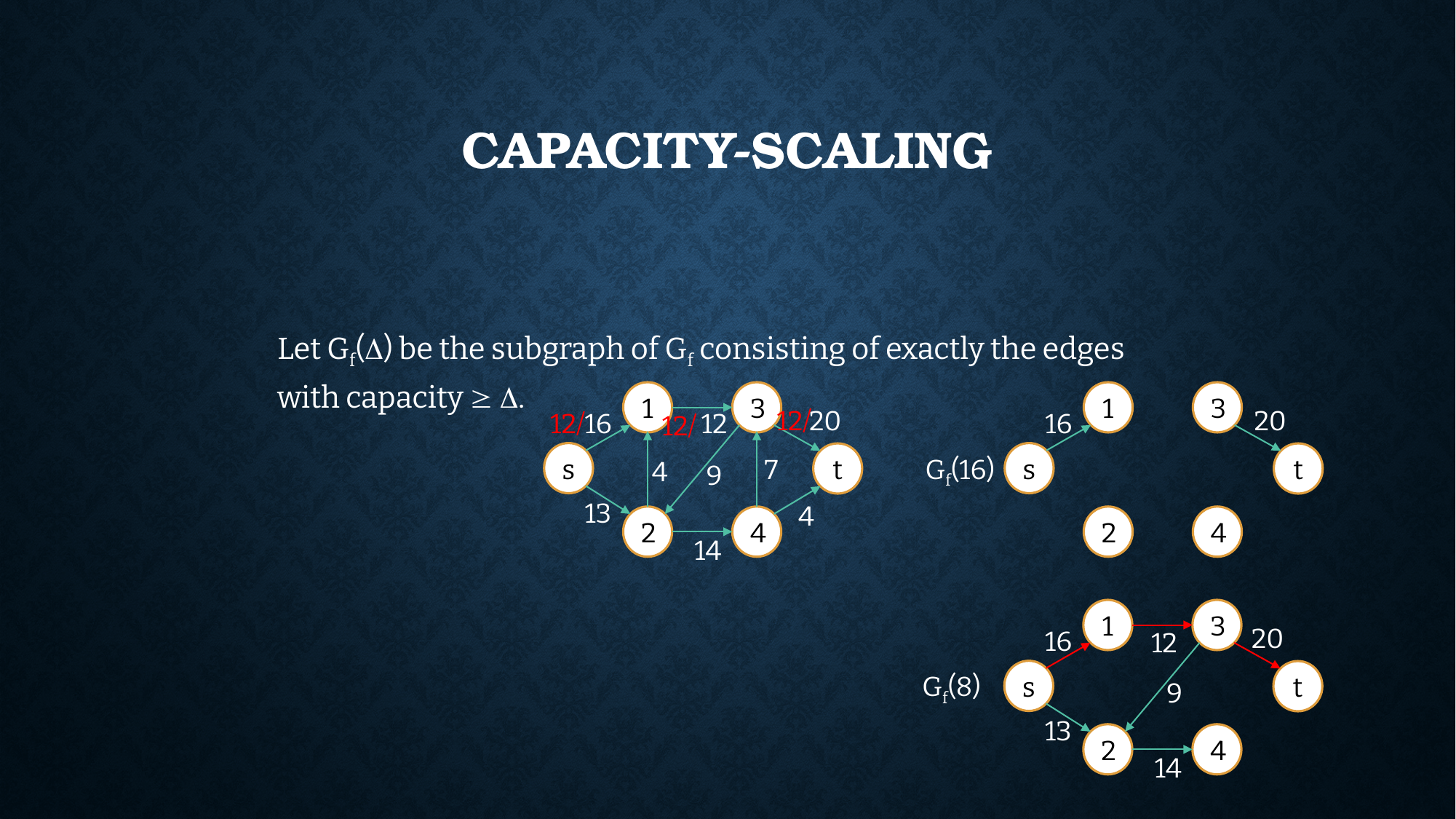

# Capacity-Scaling
Let Gf(Δ) be the subgraph of Gf consisting of exactly the edges with capacity ≥ Δ.

1
3
20
16
12
s
t
7
4
9
13
4
2
4
14
1
3
20
16
s
t
2
4
12/
12/
12/
Gf(16)
1
3
20
16
12
s
t
9
13
2
4
14
Gf(8)